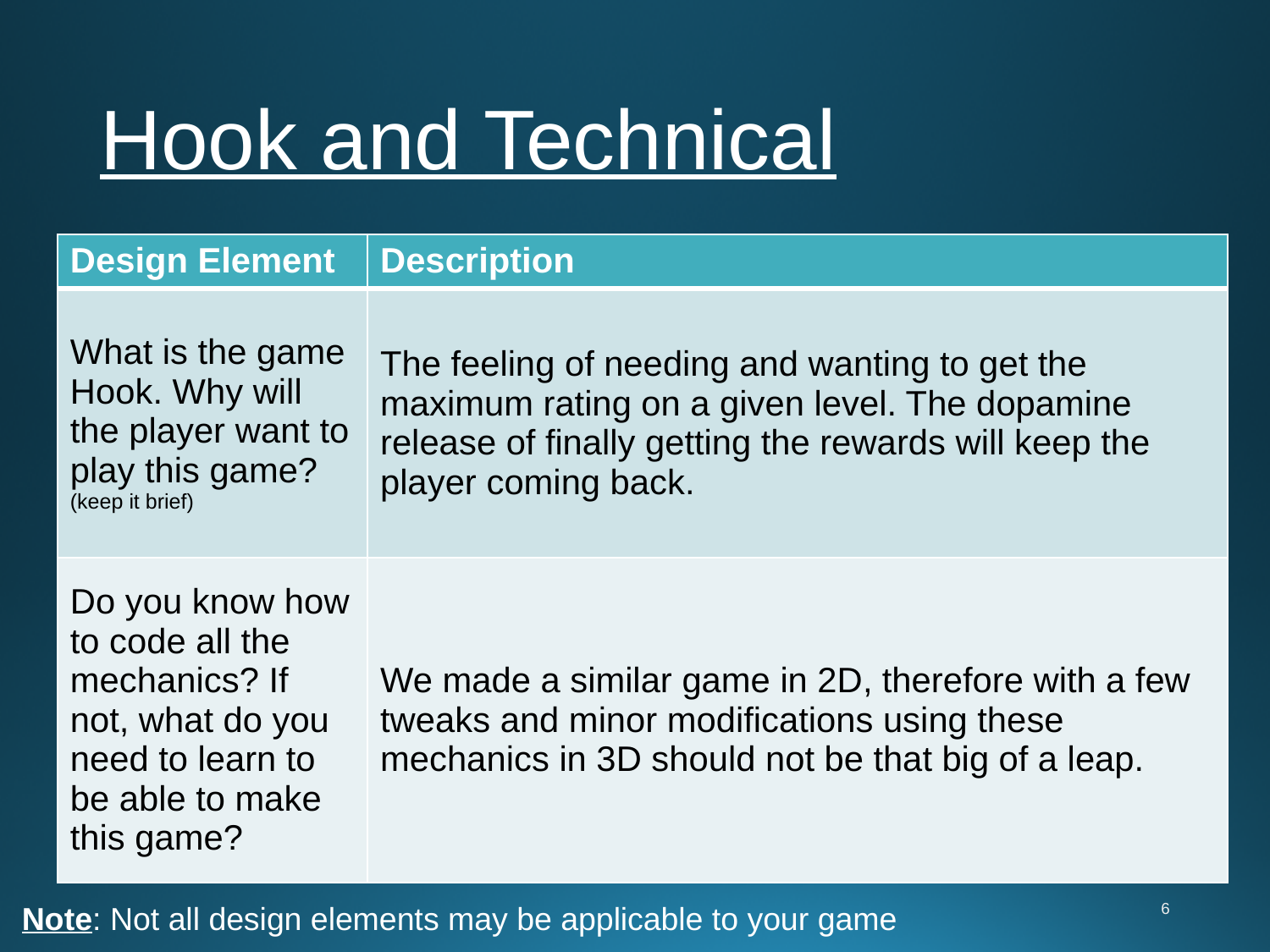

# Hook and Technical
| Design Element | Description |
| --- | --- |
| What is the game Hook. Why will the player want to play this game? (keep it brief) | The feeling of needing and wanting to get the maximum rating on a given level. The dopamine release of finally getting the rewards will keep the player coming back. |
| Do you know how to code all the mechanics? If not, what do you need to learn to be able to make this game? | We made a similar game in 2D, therefore with a few tweaks and minor modifications using these mechanics in 3D should not be that big of a leap. |
6
Note: Not all design elements may be applicable to your game